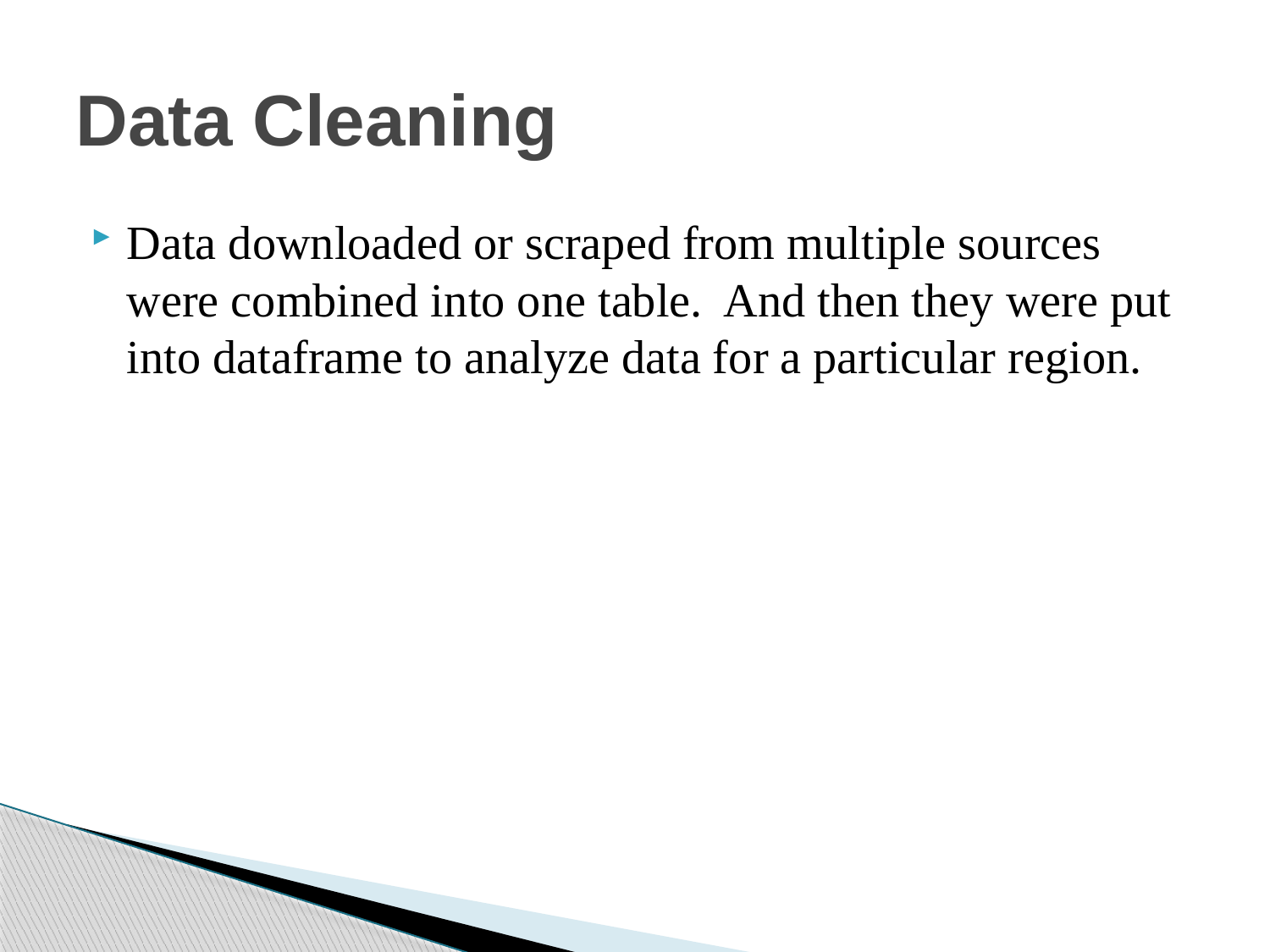

# Data Cleaning
Data downloaded or scraped from multiple sources were combined into one table.  And then they were put into dataframe to analyze data for a particular region.